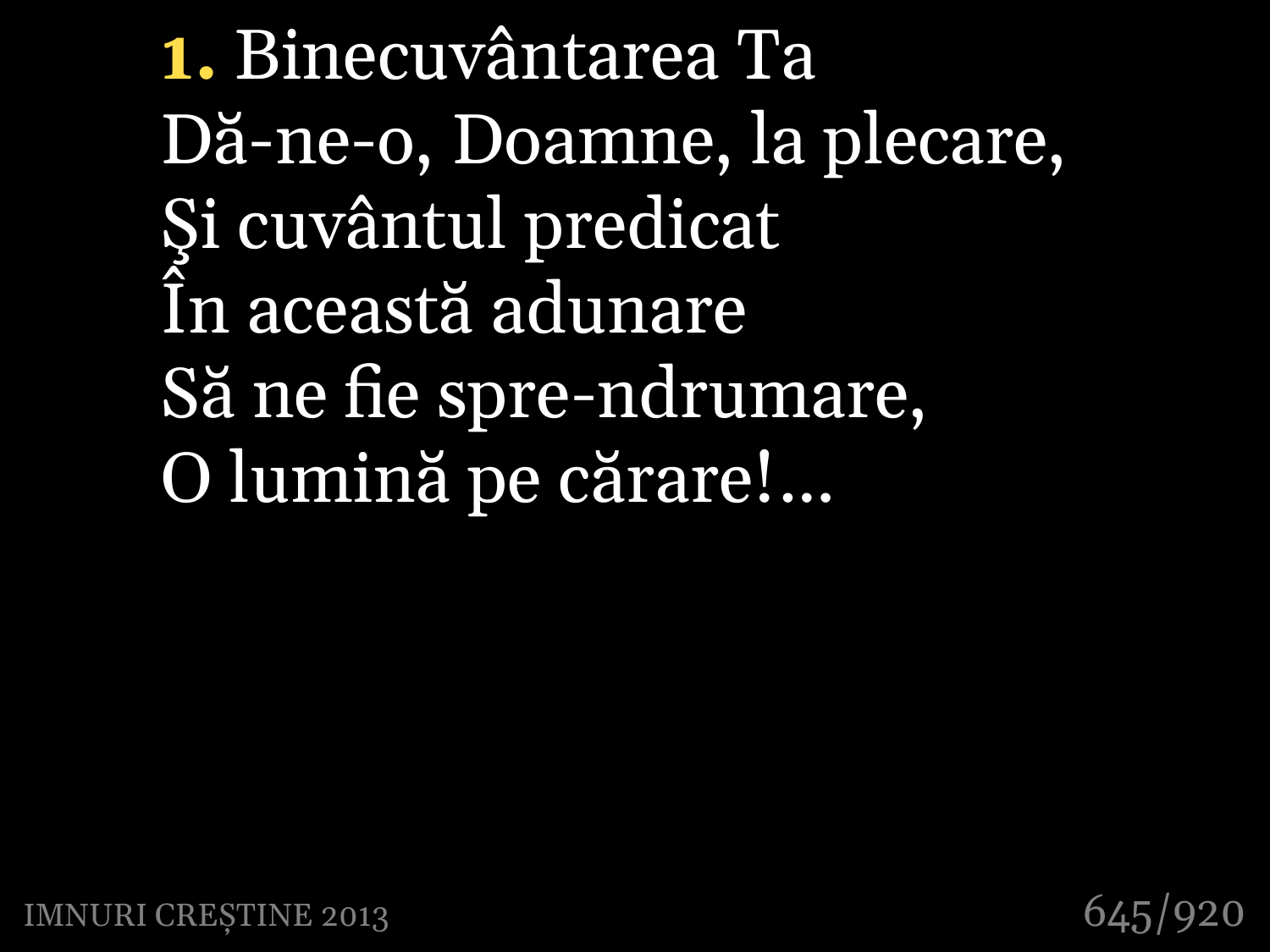

1. Binecuvântarea Ta
Dă-ne-o, Doamne, la plecare,
Şi cuvântul predicat
În această adunare
Să ne fie spre-ndrumare,
O lumină pe cărare!…
645/920
IMNURI CREȘTINE 2013